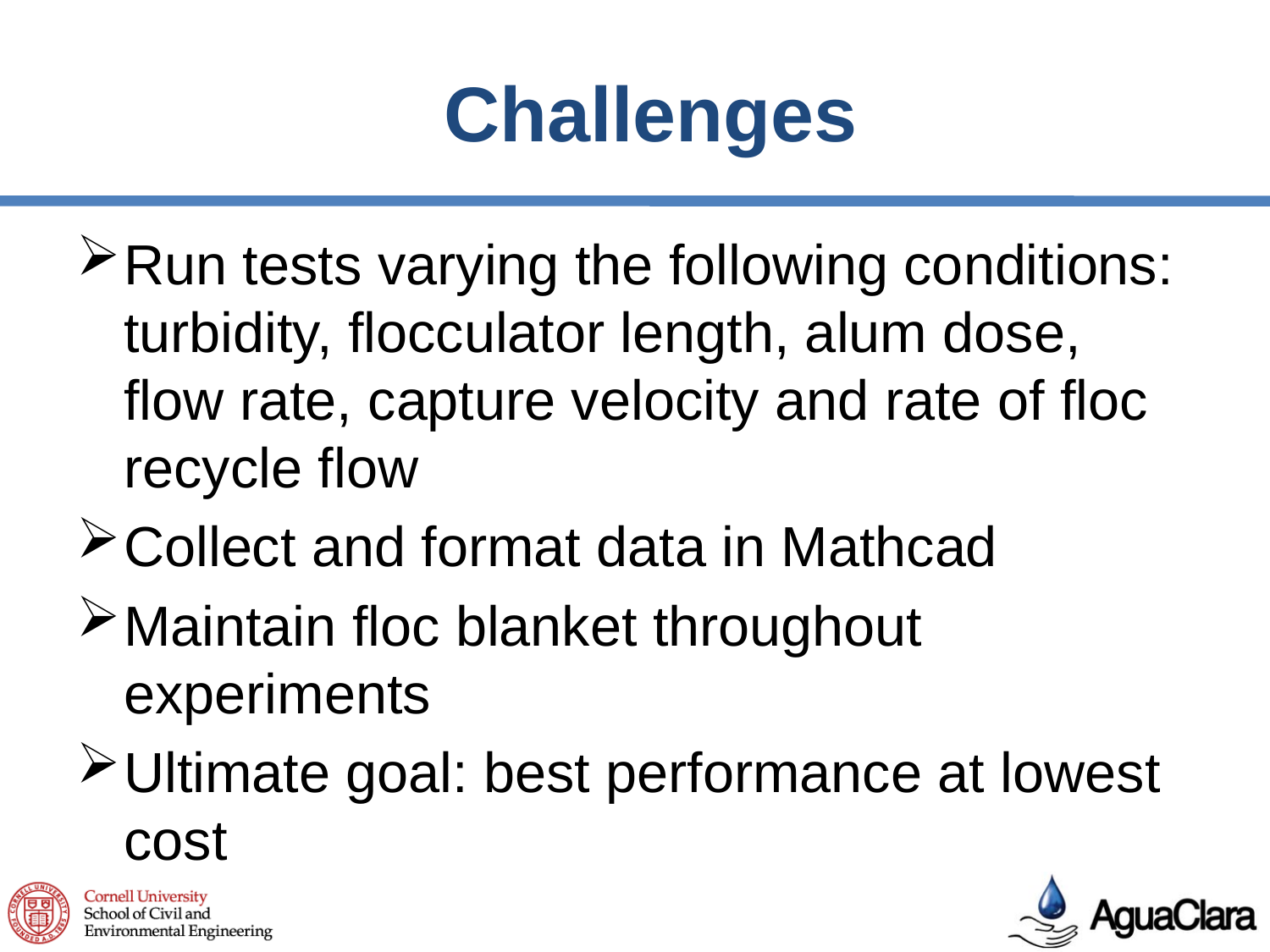

# Challenges
Run tests varying the following conditions: turbidity, flocculator length, alum dose, flow rate, capture velocity and rate of floc recycle flow
Collect and format data in Mathcad
Maintain floc blanket throughout experiments
Ultimate goal: best performance at lowest cost